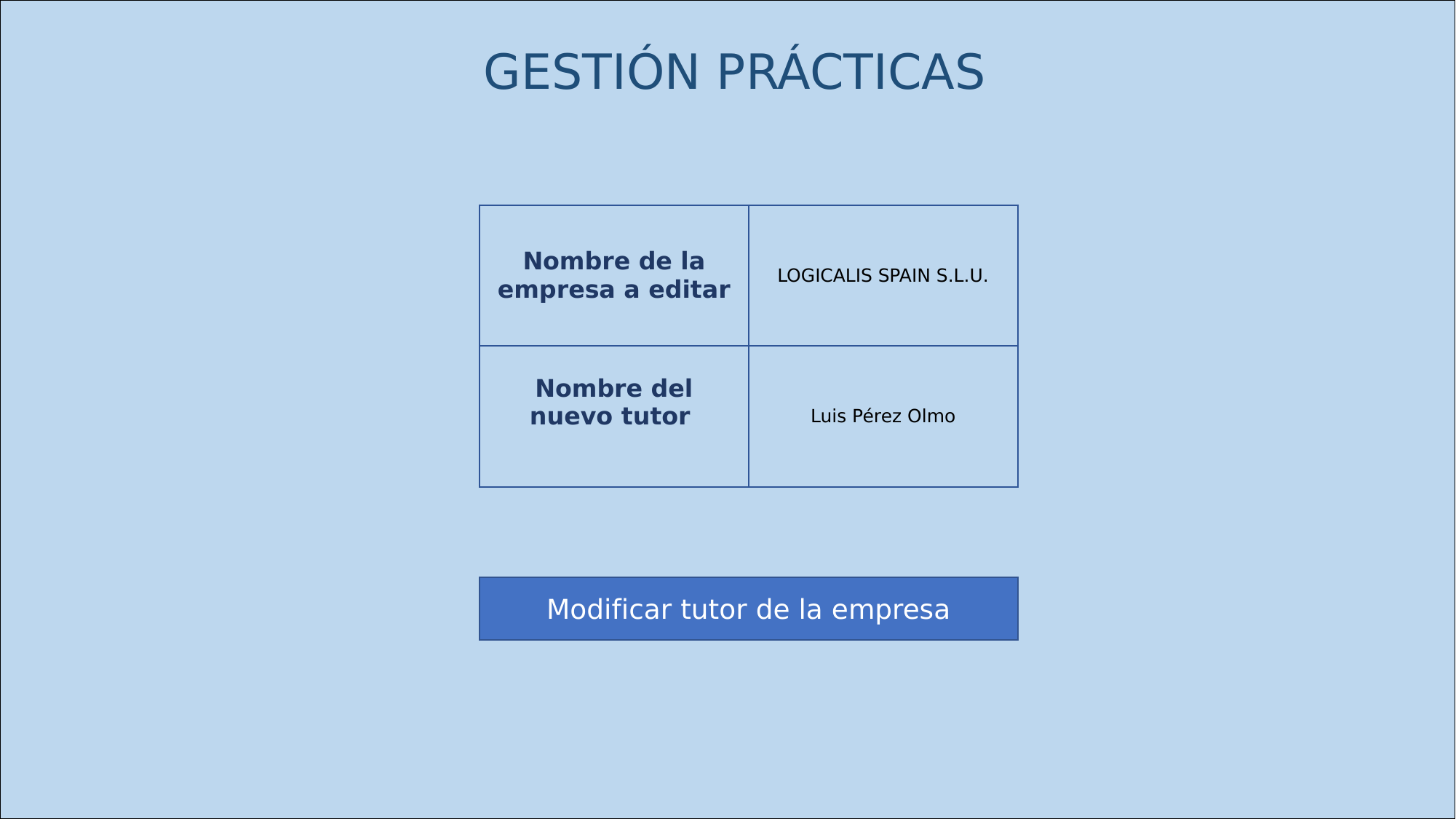

GESTIÓN PRÁCTICAS

| Nombre de la empresa a editar | LOGICALIS SPAIN S.L.U. |
| --- | --- |
| Nombre del nuevo tutor | Luis Pérez Olmo |

Modificar tutor de la empresa